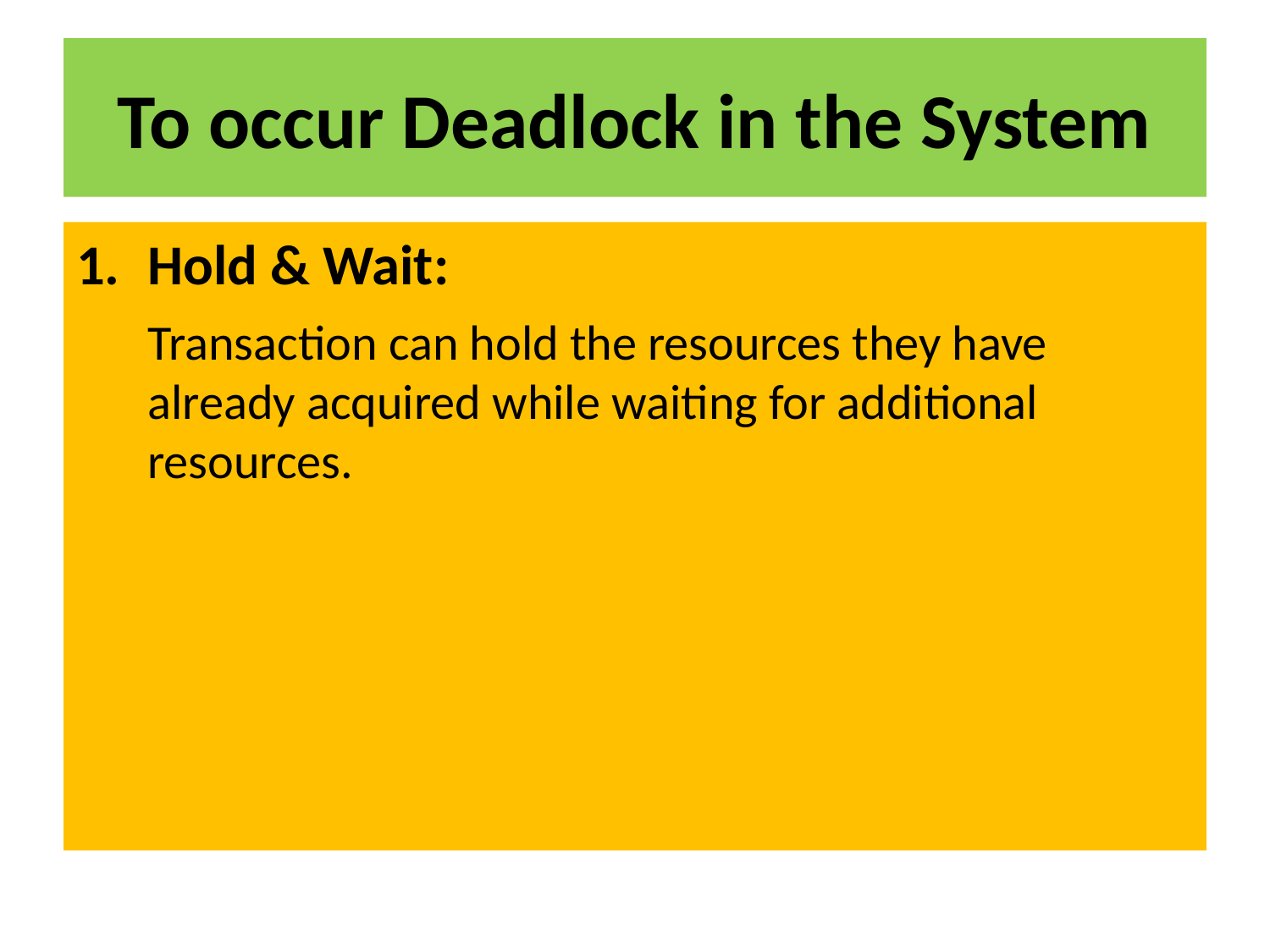

# To occur Deadlock in the System
Hold & Wait:
	Transaction can hold the resources they have already acquired while waiting for additional resources.